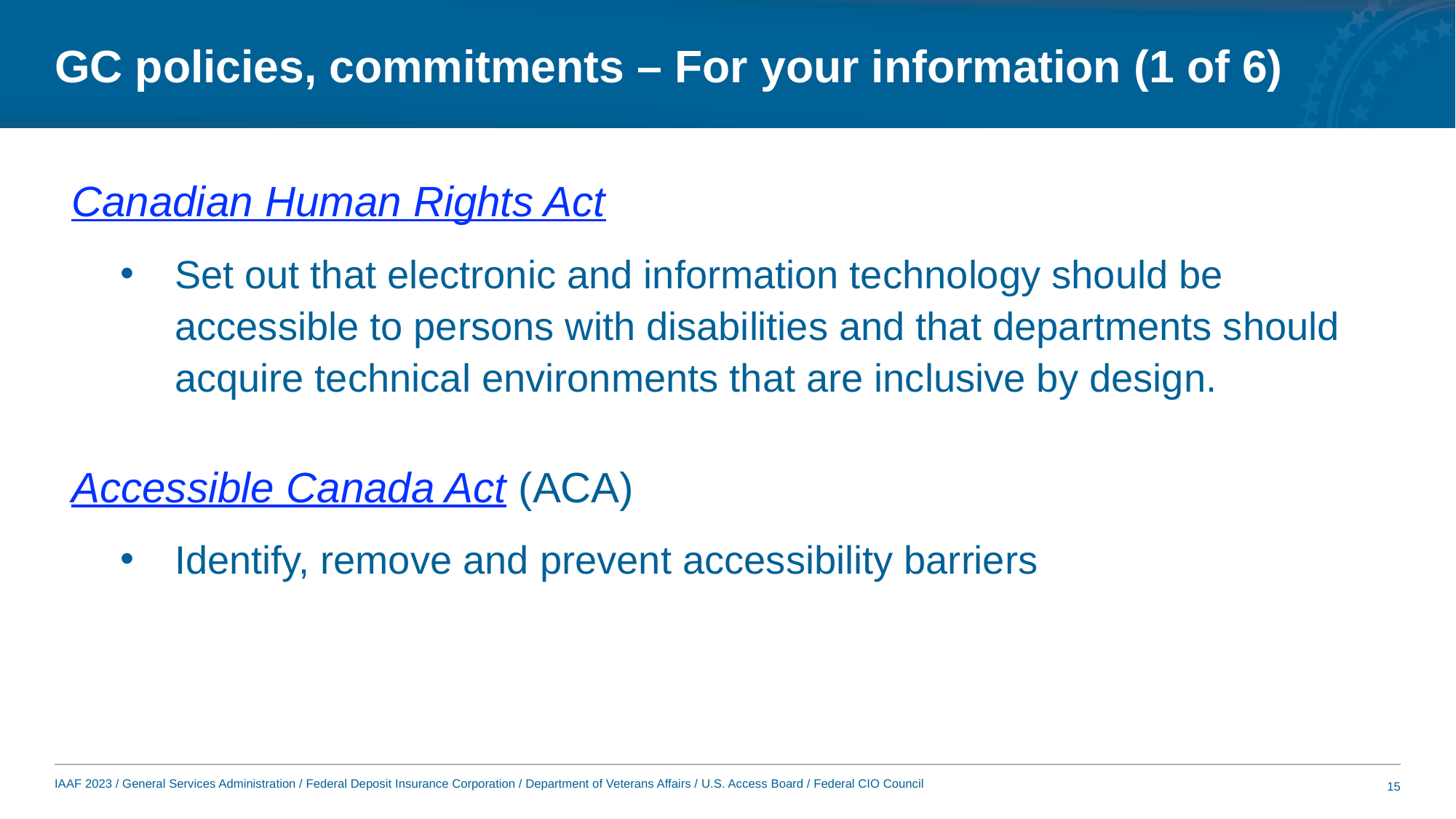

# GC policies, commitments – For your information (1 of 6)
Canadian Human Rights Act
Set out that electronic and information technology should be accessible to persons with disabilities and that departments should acquire technical environments that are inclusive by design.
Accessible Canada Act (ACA)
Identify, remove and prevent accessibility barriers
15